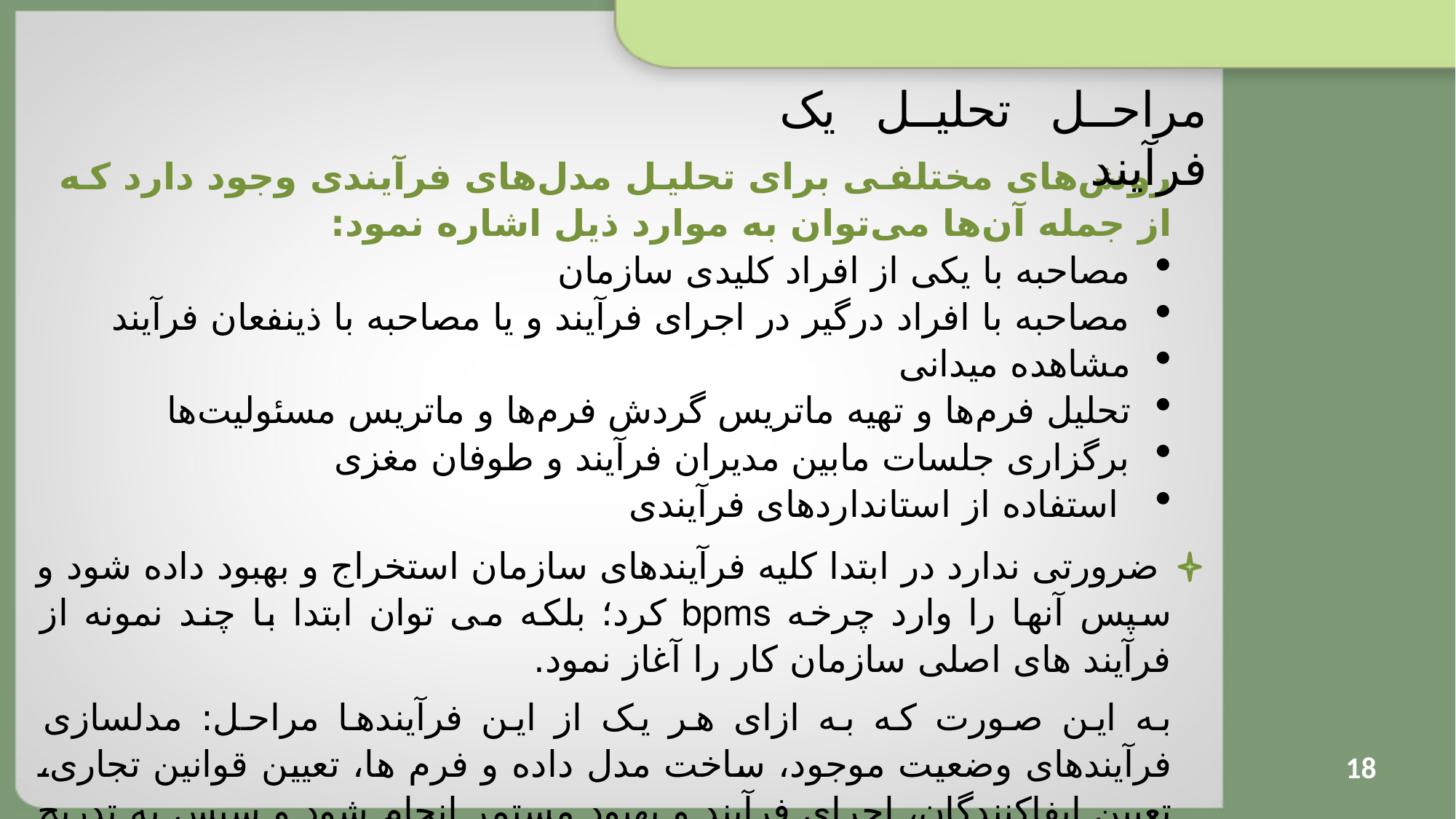

مراحل تحلیل یک فرآیند
روش‌های مختلفی برای تحلیل مدل‌های فرآیندی وجود دارد که از جمله آن‌ها می‌توان به موارد ذیل اشاره نمود:
مصاحبه با یکی از افراد کلیدی سازمان
مصاحبه با افراد درگیر در اجرای فرآیند و یا مصاحبه با ذینفعان فرآیند
مشاهده میدانی
تحلیل فرم‌ها و تهیه ماتریس گردش فرم‌ها و ماتریس مسئولیت‌ها
برگزاری جلسات مابین مدیران فرآیند و طوفان مغزی
 استفاده از استانداردهای فرآیندی
 ضرورتی ندارد در ابتدا کلیه فرآیندهای سازمان استخراج و بهبود داده شود و سپس آنها را وارد چرخه bpms کرد؛ بلکه می توان ابتدا با چند نمونه از فرآیند های اصلی سازمان کار را آغاز نمود.
به این صورت که به ازای هر یک از این فرآیندها مراحل: مدلسازی فرآیندهای وضعیت موجود، ساخت مدل داده و فرم ها، تعیین قوانین تجاری، تعیین ایفاکنندگان، اجرای فرآیند و بهبود مستمر انجام شود و سپس به تدریج کار روی فرآیند های دیگر سازمان آغاز می شود و این مراحل روی آنها تکرار می شود.

18